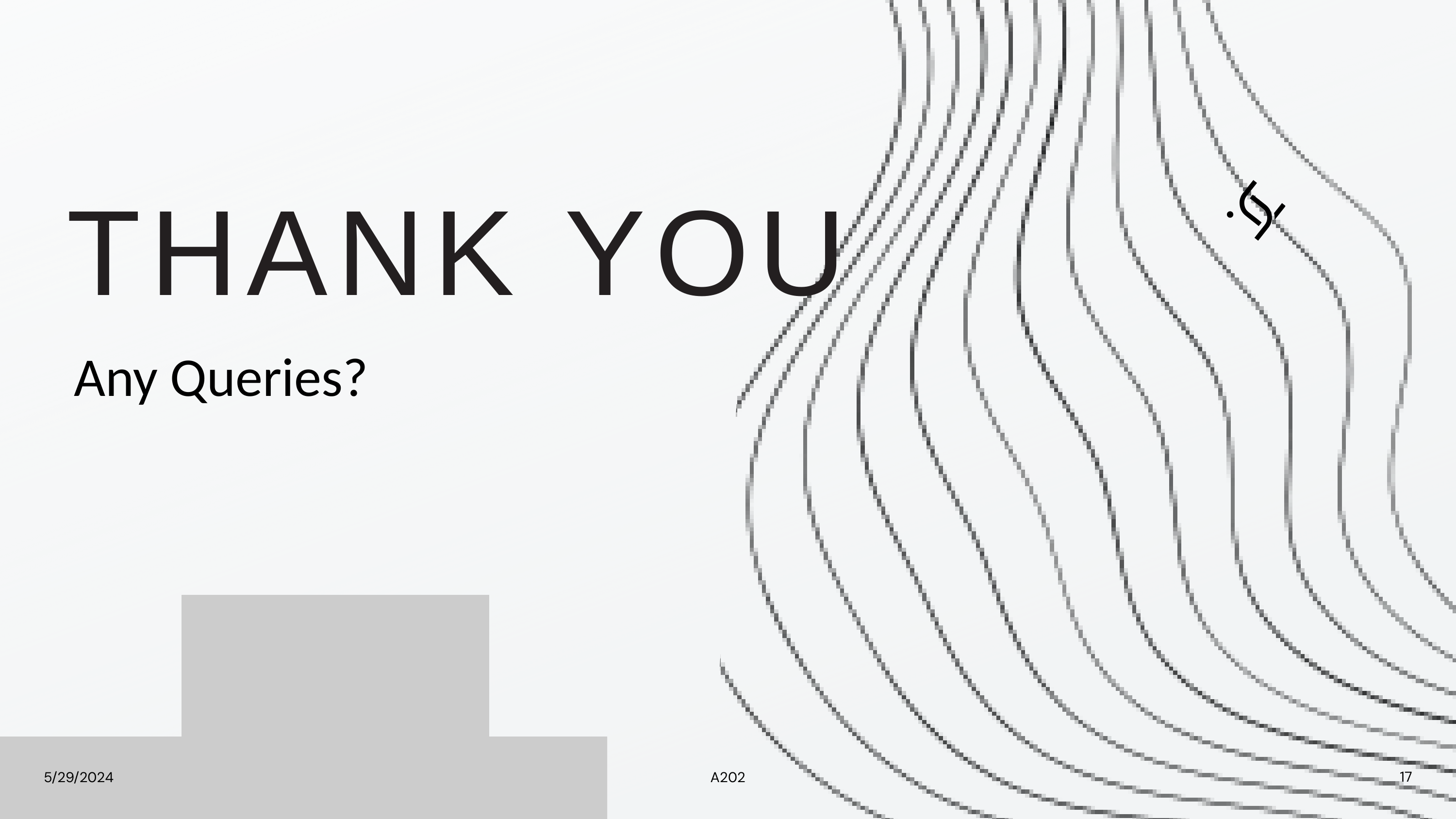

THANK YOU
Any Queries?

5/29/2024
A202
17